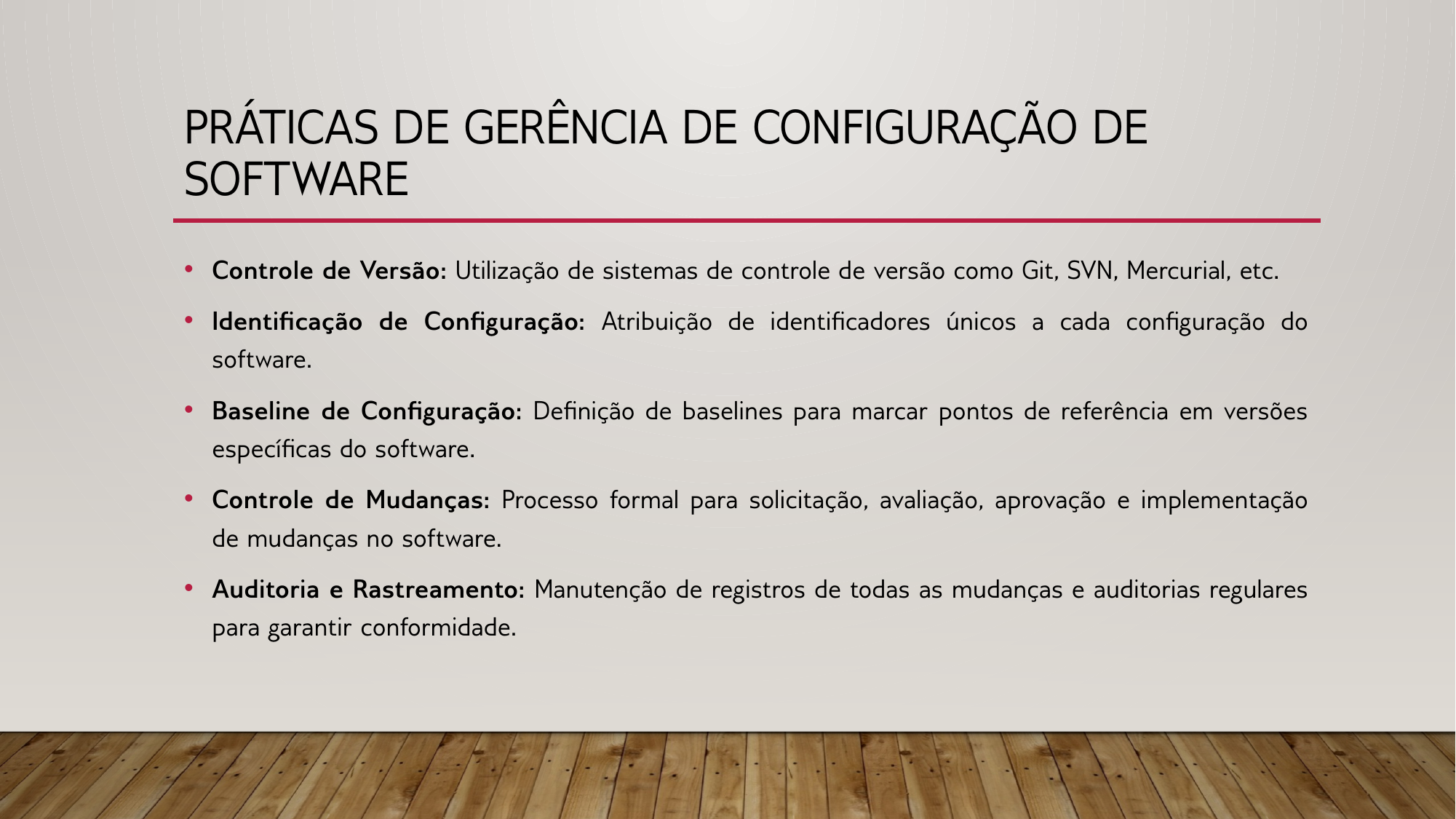

# Práticas de Gerência de Configuração de Software
Controle de Versão: Utilização de sistemas de controle de versão como Git, SVN, Mercurial, etc.
Identificação de Configuração: Atribuição de identificadores únicos a cada configuração do software.
Baseline de Configuração: Definição de baselines para marcar pontos de referência em versões específicas do software.
Controle de Mudanças: Processo formal para solicitação, avaliação, aprovação e implementação de mudanças no software.
Auditoria e Rastreamento: Manutenção de registros de todas as mudanças e auditorias regulares para garantir conformidade.